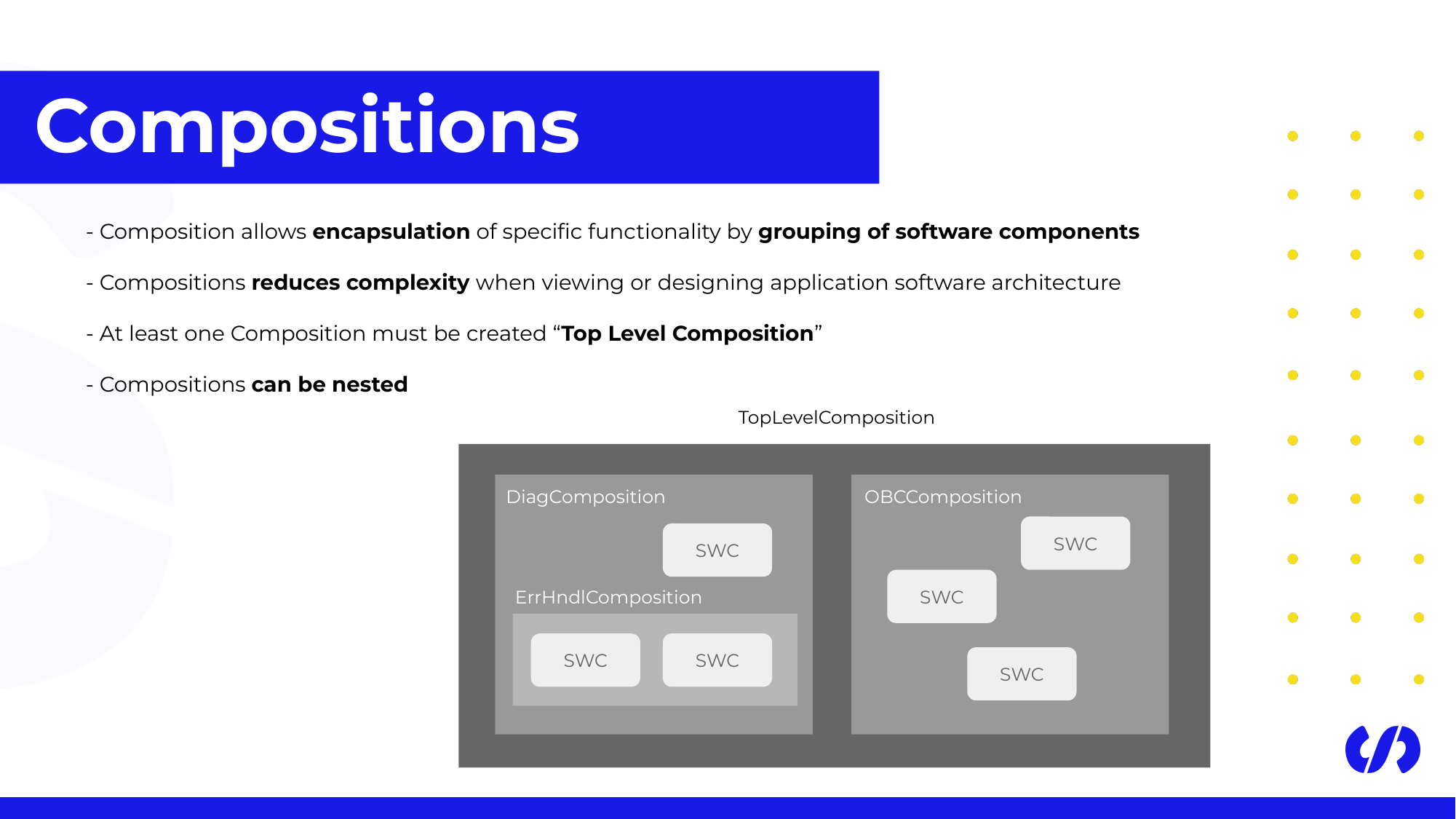

# Compositions
- Composition allows encapsulation of specific functionality by grouping of software components

- Compositions reduces complexity when viewing or designing application software architecture

- At least one Composition must be created “Top Level Composition”

- Compositions can be nested

TopLevelComposition

DiagComposition

OBCComposition
SWC
SWC
SWC
ErrHndlComposition

SWC
SWC
SWC